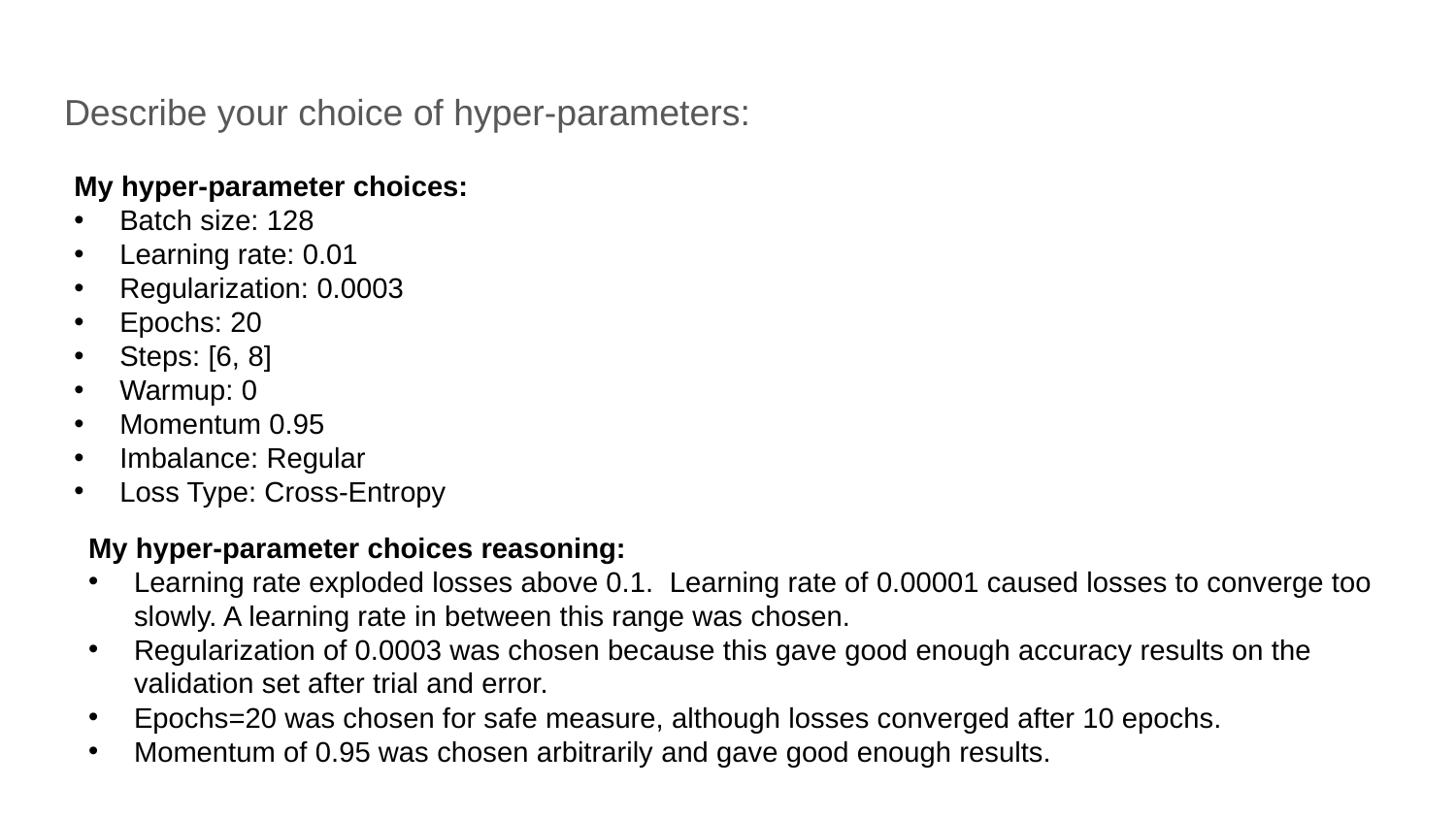

Describe your choice of hyper-parameters:
My hyper-parameter choices:
Batch size: 128
Learning rate: 0.01
Regularization: 0.0003
Epochs: 20
Steps: [6, 8]
Warmup: 0
Momentum 0.95
Imbalance: Regular
Loss Type: Cross-Entropy

My hyper-parameter choices reasoning:
Learning rate exploded losses above 0.1.  Learning rate of 0.00001 caused losses to converge too
slowly. A learning rate in between this range was chosen.
Regularization of 0.0003 was chosen because this gave good enough accuracy results on the validation set after trial and error.
Epochs=20 was chosen for safe measure, although losses converged after 10 epochs.
Momentum of 0.95 was chosen arbitrarily and gave good enough results.